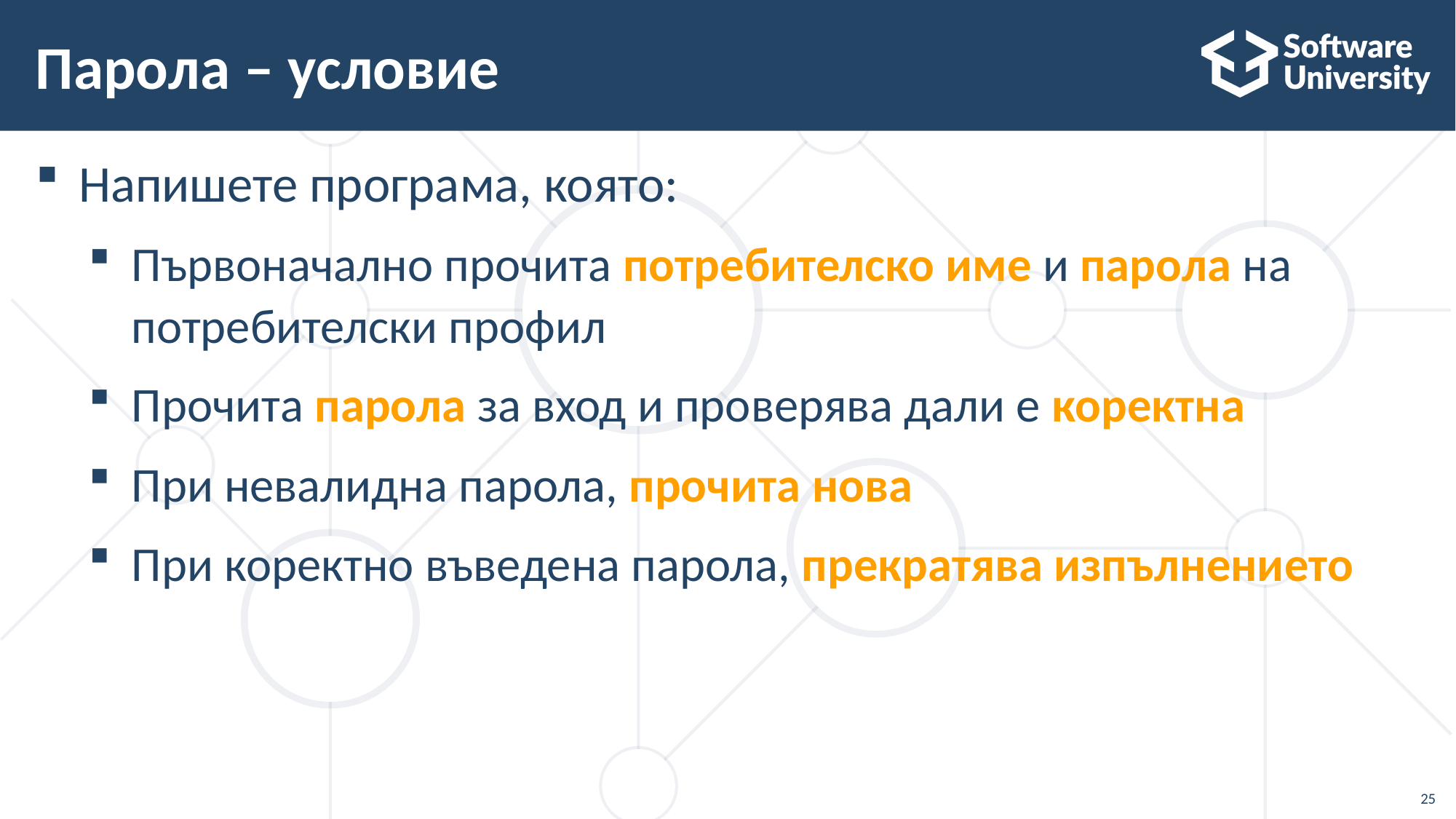

# Парола – условие
Напишете програма, която:
Първоначално прочита потребителско име и парола на
потребителски профил
Прочита парола за вход и проверява дали е коректна
При невалидна парола, прочита нова
При коректно въведена парола, прекратява изпълнението

25